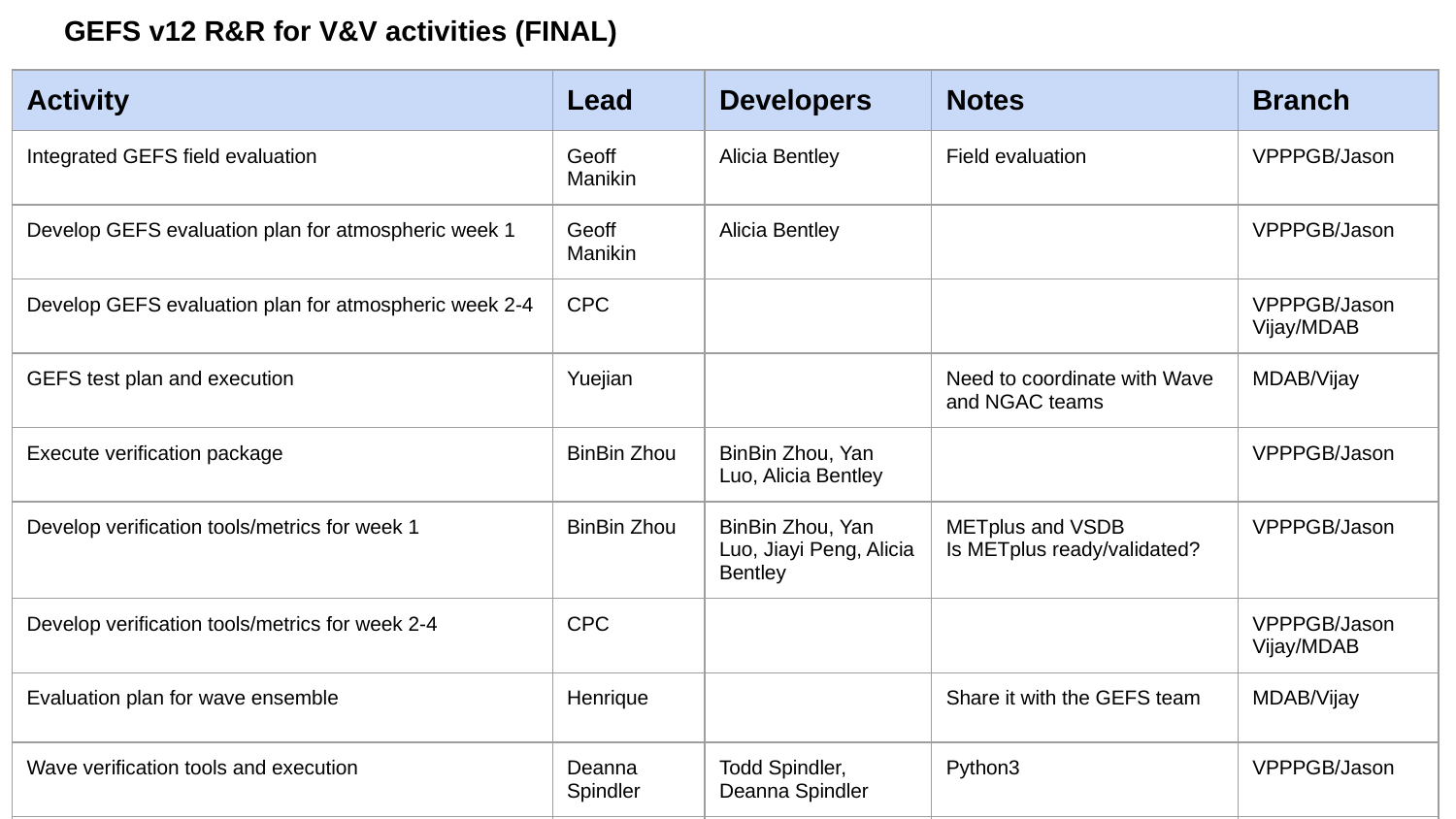

# GEFS v12 R&R for V&V activities (FINAL)
| Activity | Lead | Developers | Notes | Branch |
| --- | --- | --- | --- | --- |
| Integrated GEFS field evaluation | Geoff Manikin | Alicia Bentley | Field evaluation | VPPPGB/Jason |
| Develop GEFS evaluation plan for atmospheric week 1 | Geoff Manikin | Alicia Bentley |  | VPPPGB/Jason |
| Develop GEFS evaluation plan for atmospheric week 2-4 | CPC |  |  | VPPPGB/Jason Vijay/MDAB |
| GEFS test plan and execution | Yuejian |  | Need to coordinate with Wave and NGAC teams | MDAB/Vijay |
| Execute verification package | BinBin Zhou | BinBin Zhou, Yan Luo, Alicia Bentley |  | VPPPGB/Jason |
| Develop verification tools/metrics for week 1 | BinBin Zhou | BinBin Zhou, Yan Luo, Jiayi Peng, Alicia Bentley | METplus and VSDB Is METplus ready/validated? | VPPPGB/Jason |
| Develop verification tools/metrics for week 2-4 | CPC |  |  | VPPPGB/Jason Vijay/MDAB |
| Evaluation plan for wave ensemble | Henrique |  | Share it with the GEFS team | MDAB/Vijay |
| Wave verification tools and execution | Deanna Spindler | Todd Spindler, Deanna Spindler | Python3 | VPPPGB/Jason |
| Evaluation plan for NGAC | Jeff McQueen |  | Share it with the GEFS team | MDAB/Vijay |
| NGAC verification tools and execution | Jeff McQueen | Jeff McQueen and Partha | METplus (need to be validated against VSDB) | MDAB/Vijay |